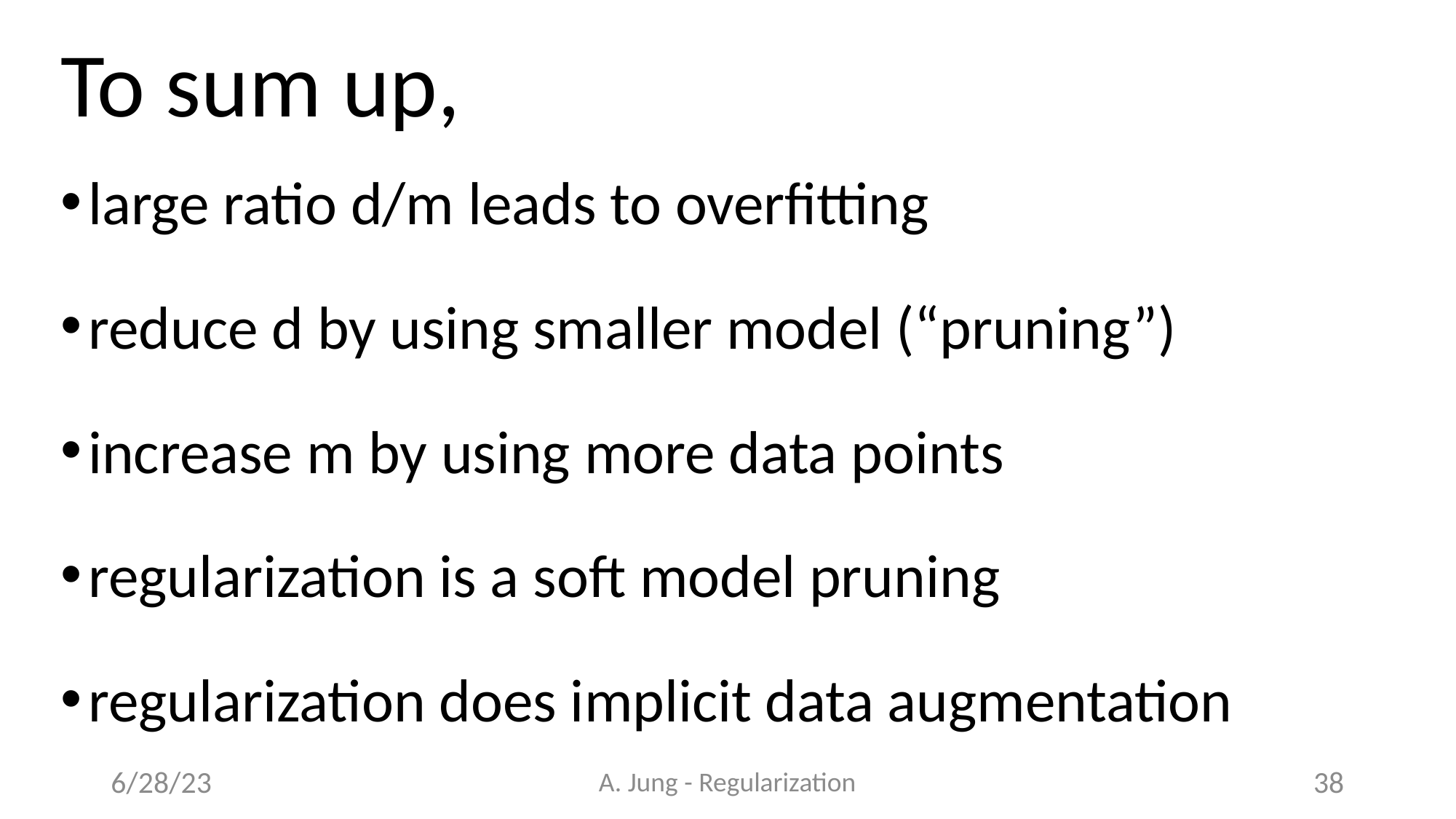

# To sum up,
large ratio d/m leads to overfitting
reduce d by using smaller model (“pruning”)
increase m by using more data points
regularization is a soft model pruning
regularization does implicit data augmentation
6/28/23
A. Jung - Regularization
38